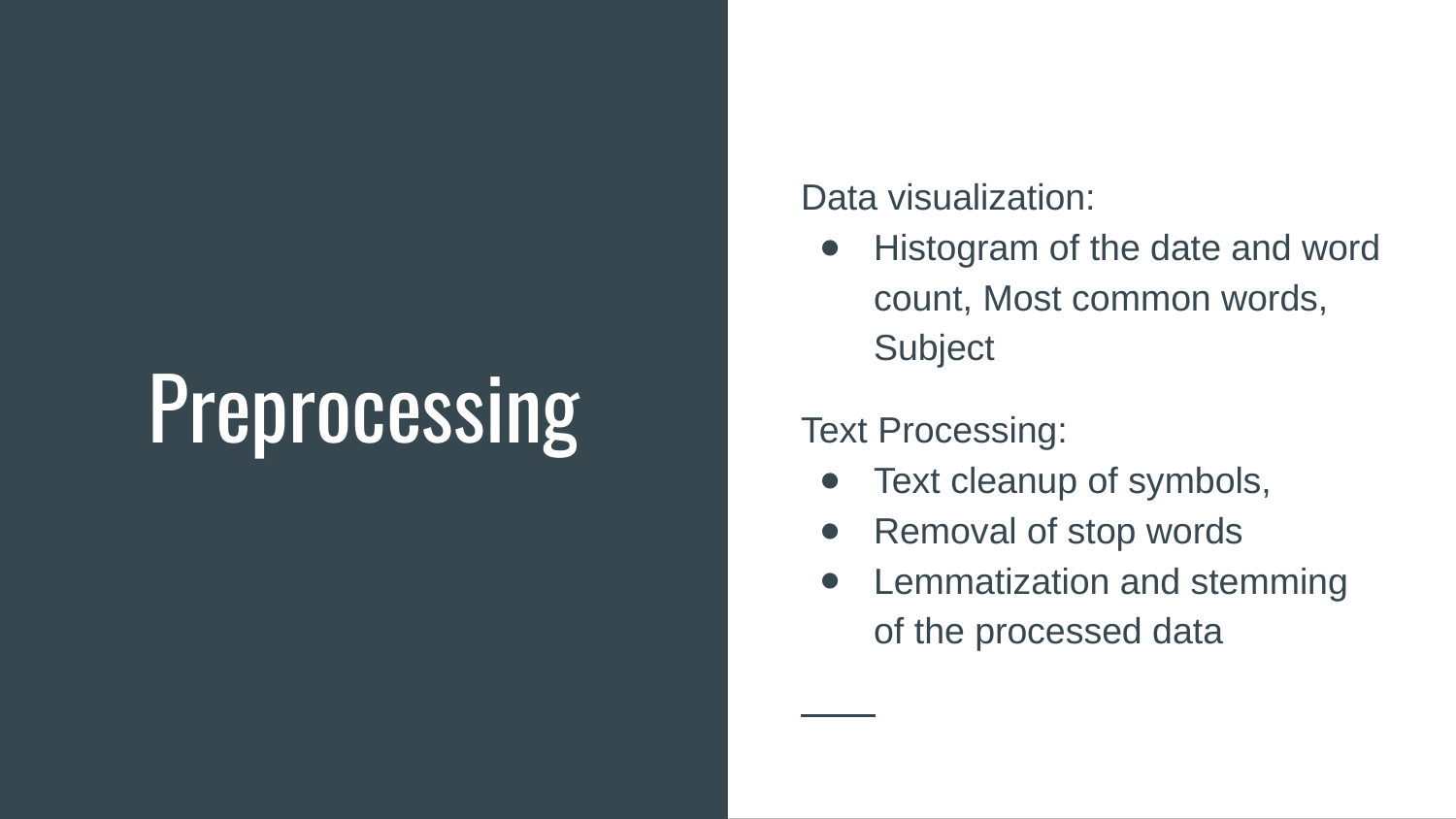

Data visualization:
Histogram of the date and word count, Most common words, Subject
Text Processing:
Text cleanup of symbols,
Removal of stop words
Lemmatization and stemming of the processed data
# Preprocessing